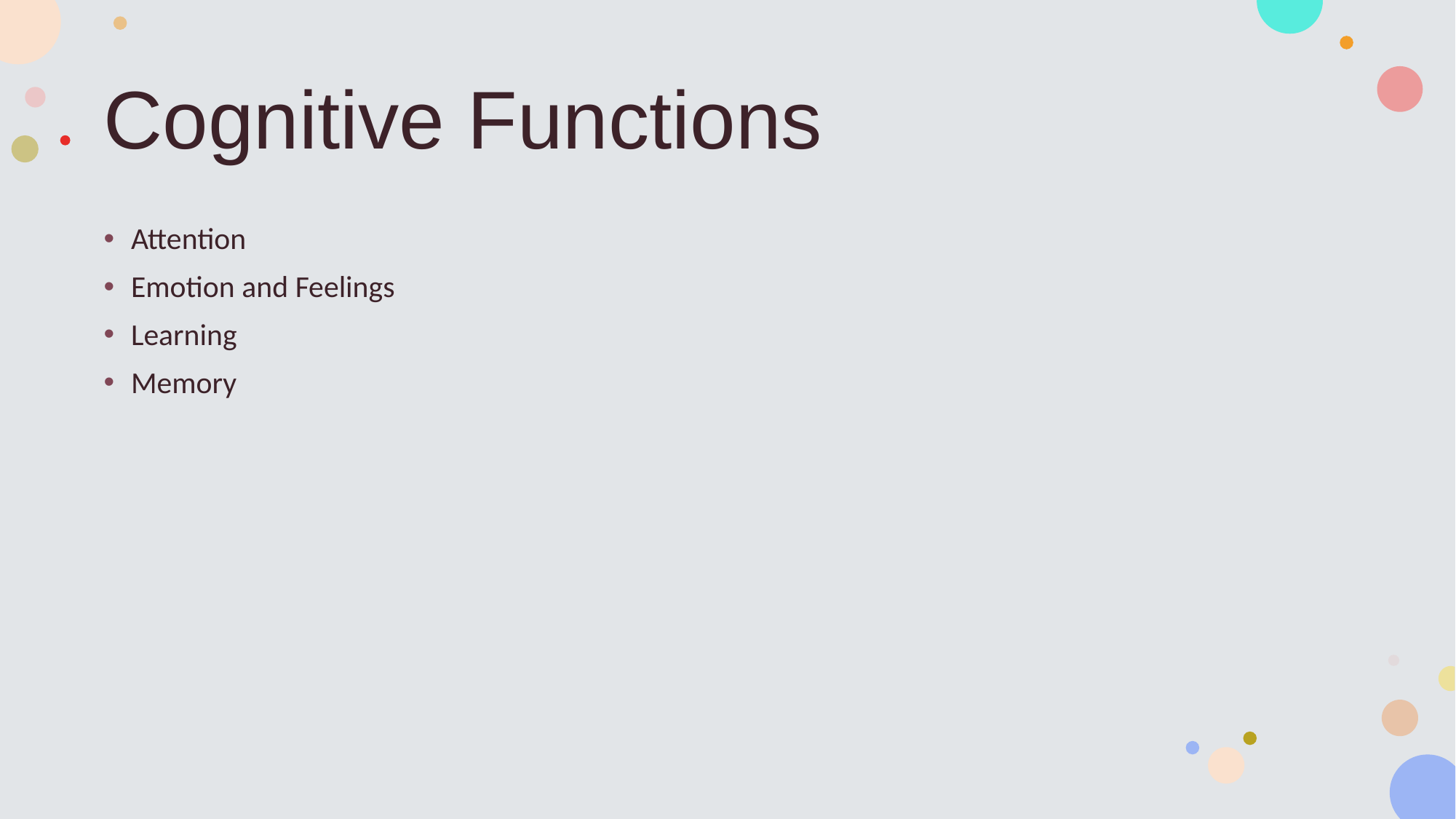

# Cognitive Functions
Attention
Emotion and Feelings
Learning
Memory